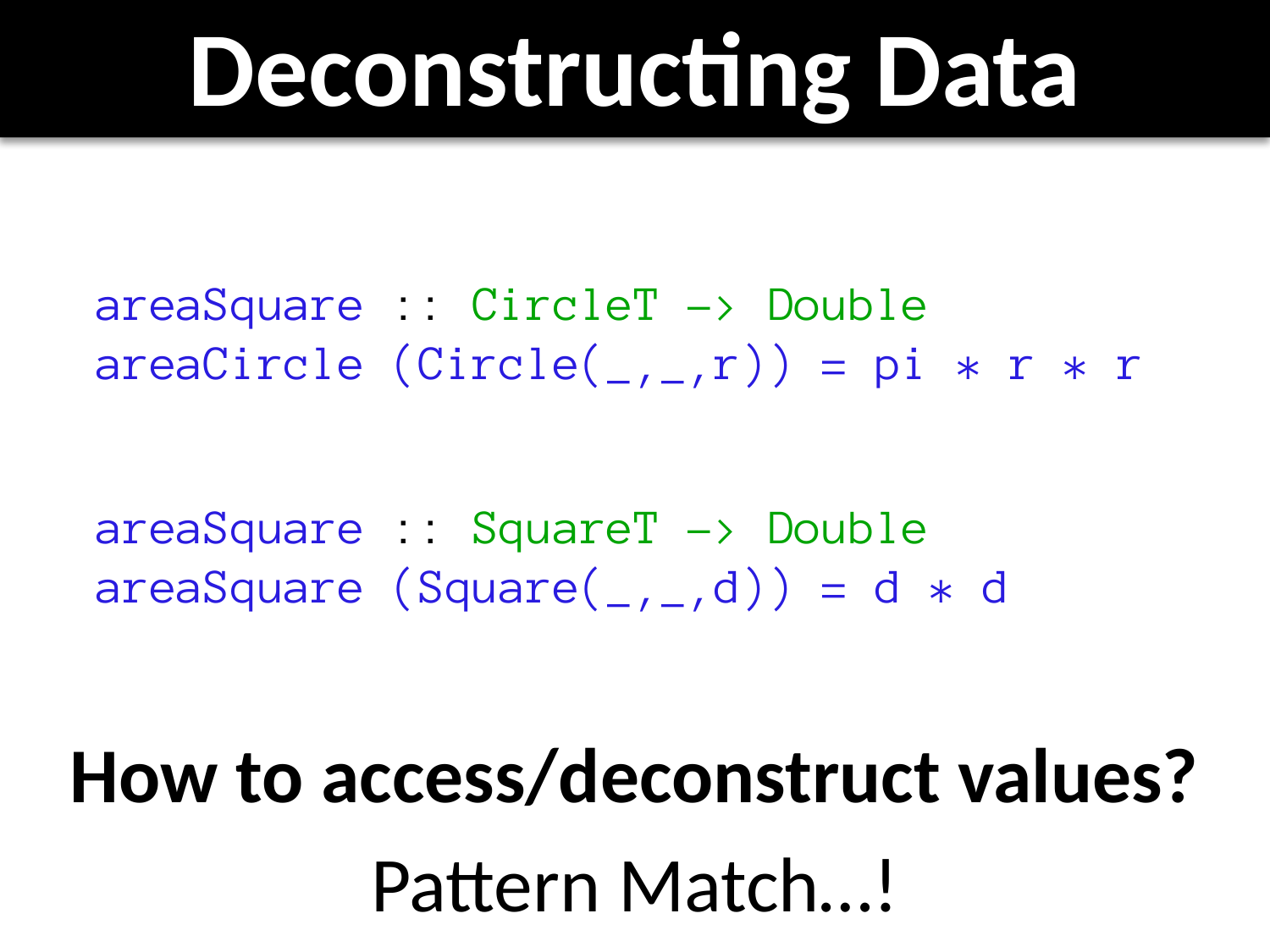

# Deconstructing Data
areaSquare :: CircleT -> Double
areaCircle (Circle(_,_,r)) = pi * r * r
areaSquare :: SquareT -> Double
areaSquare (Square(_,_,d)) = d * d
How to access/deconstruct values?
Pattern Match…!